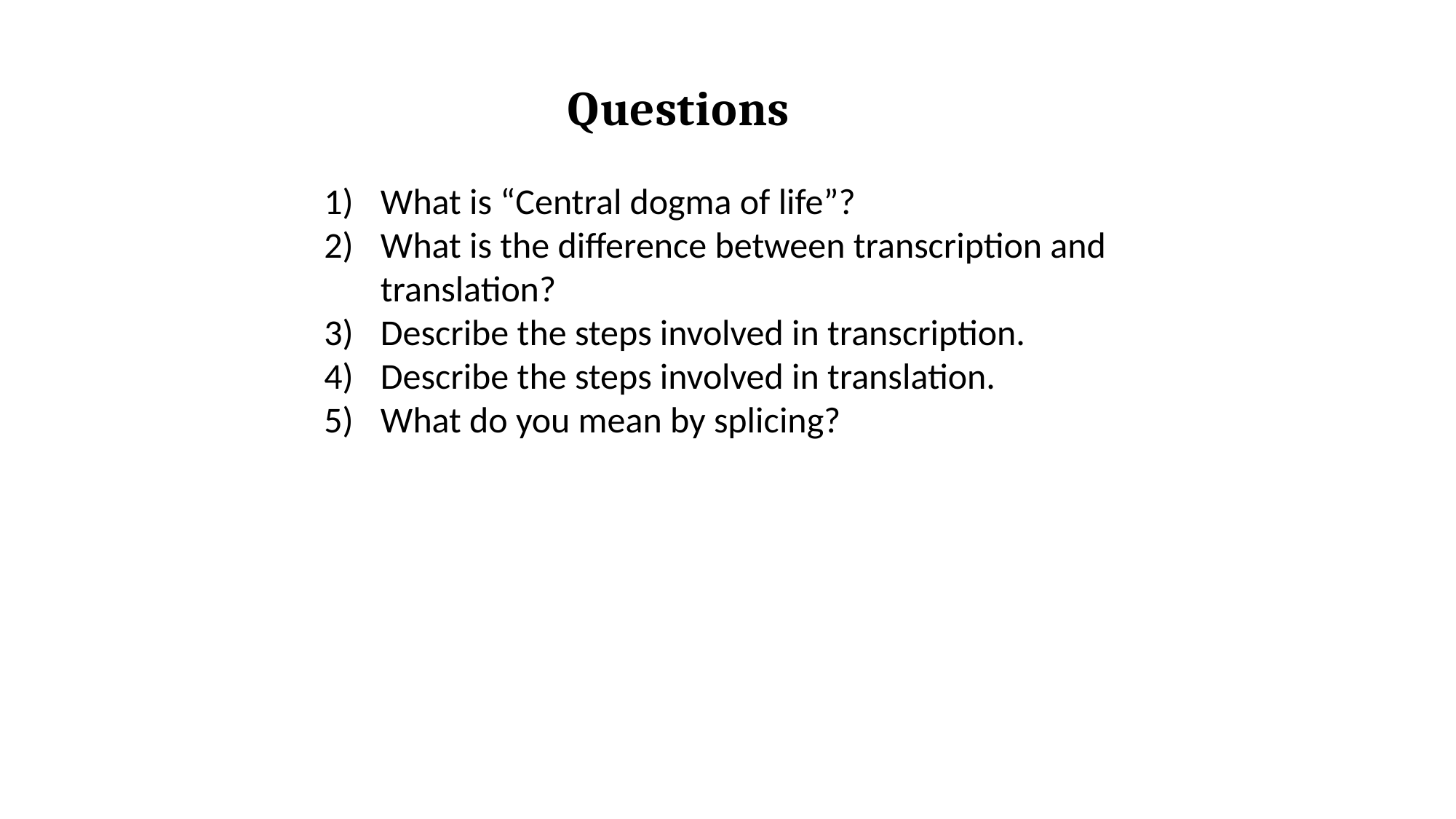

Questions
What is “Central dogma of life”?
What is the difference between transcription and translation?
Describe the steps involved in transcription.
Describe the steps involved in translation.
What do you mean by splicing?